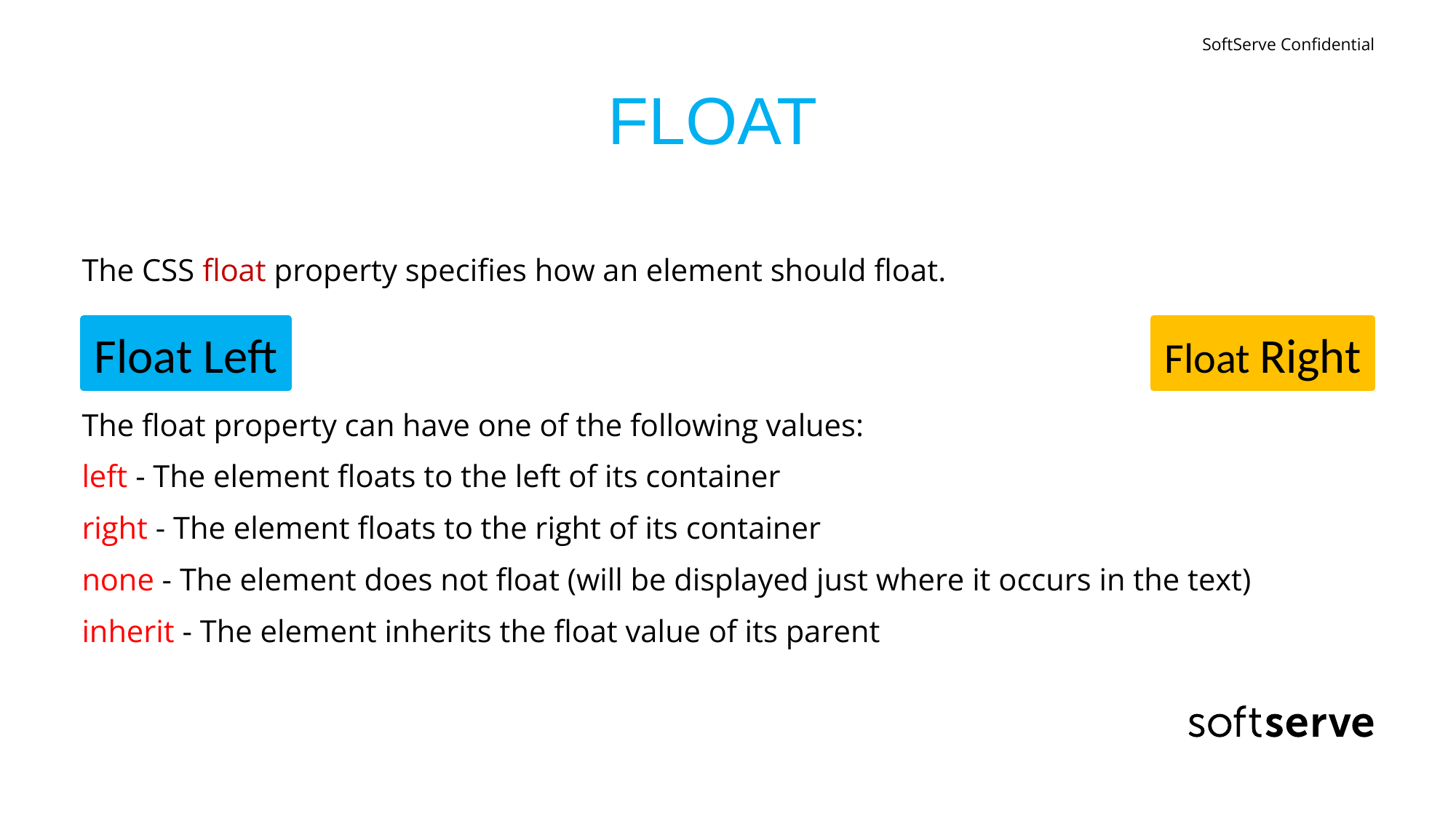

# FLOAT
The CSS float property specifies how an element should float.

The float property can have one of the following values:
left - The element floats to the left of its container
right - The element floats to the right of its container
none - The element does not float (will be displayed just where it occurs in the text)
inherit - The element inherits the float value of its parent
Float Right
Float Left